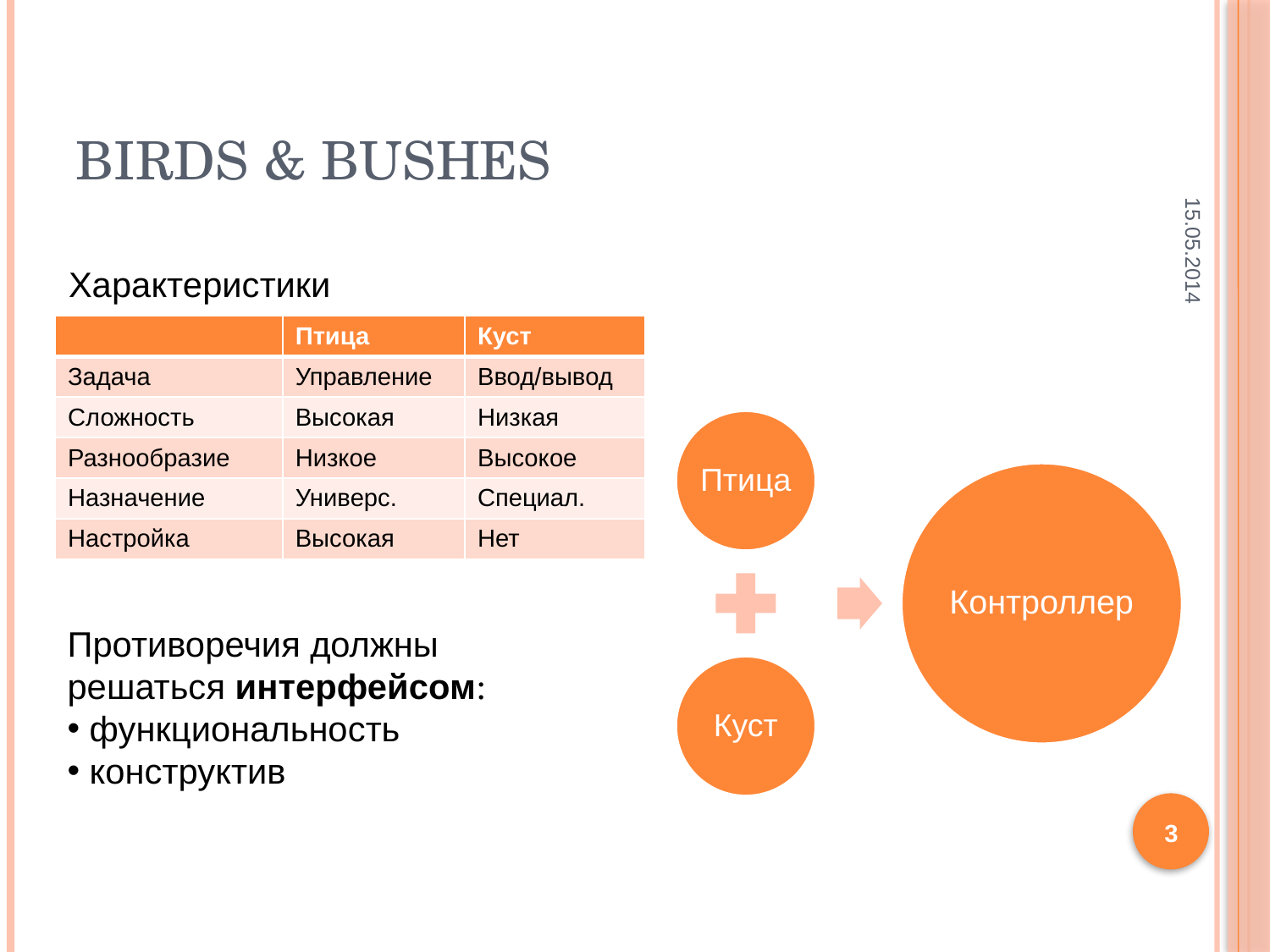

# Birds & Bushes
15.05.2014
Характеристики
Птица

Куст

Контроллер
|  | Птица | Куст |
| --- | --- | --- |
| Задача | Управление | Ввод/вывод |
| Сложность | Высокая | Низкая |
| Разнообразие | Низкое | Высокое |
| Назначение | Универс. | Специал. |
| Настройка | Высокая | Нет |
Противоречия должны решаться интерфейсом:
 функциональность
 конструктив
3